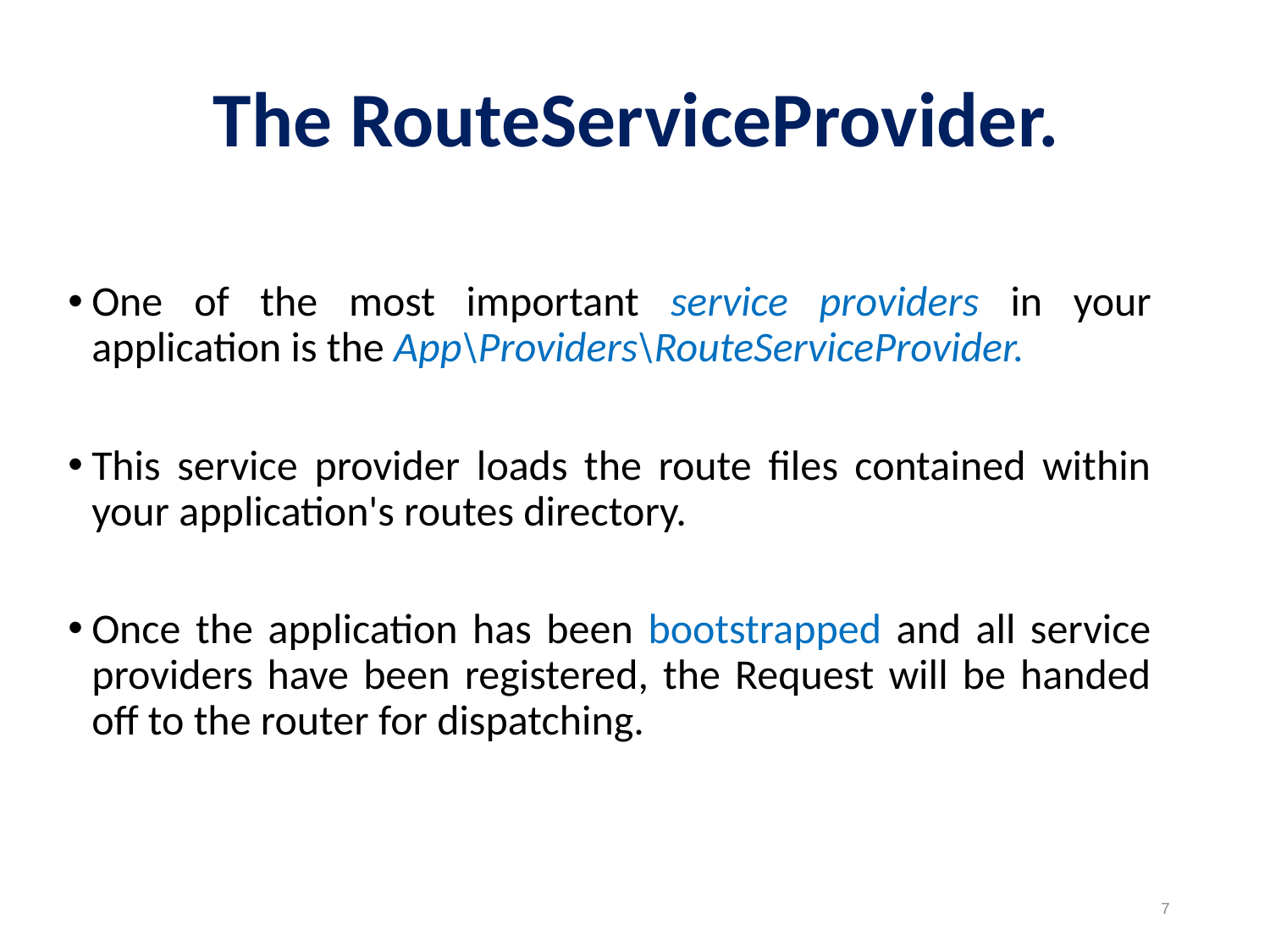

The RouteServiceProvider.

One of the most important service providers in your application is the App\Providers\RouteServiceProvider.

This service provider loads the route files contained within your application's routes directory.

Once the application has been bootstrapped and all service providers have been registered, the Request will be handed off to the router for dispatching.

7